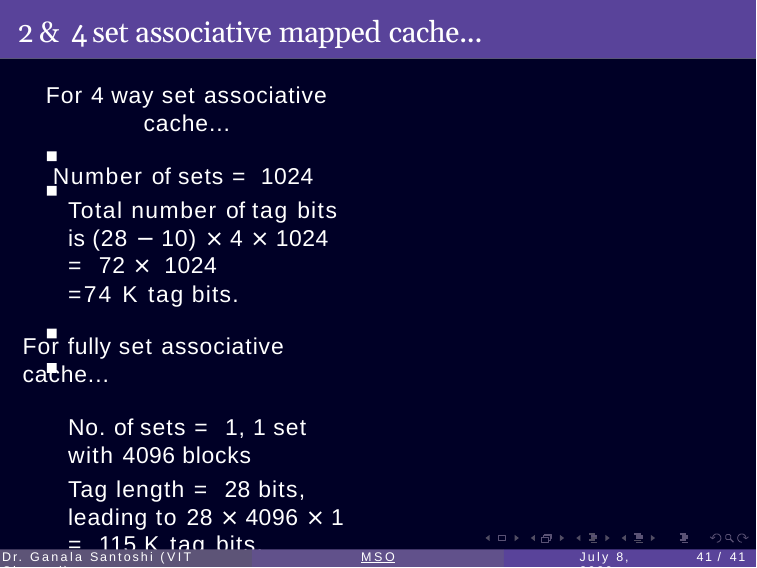

# 2 & 4 set associative mapped cache...
For 4 way set associative cache...

Number of sets = 1024
Total number of tag bits is (28 − 10) × 4 × 1024 = 72 × 1024
=74 K tag bits.

For fully set associative cache...

No. of sets = 1, 1 set with 4096 blocks
Tag length = 28 bits, leading to 28 × 4096 × 1 = 115 K tag bits.

Dr. Ganala Santoshi (VIT Chennai)
MSO
July 8, 2020
41 / 41